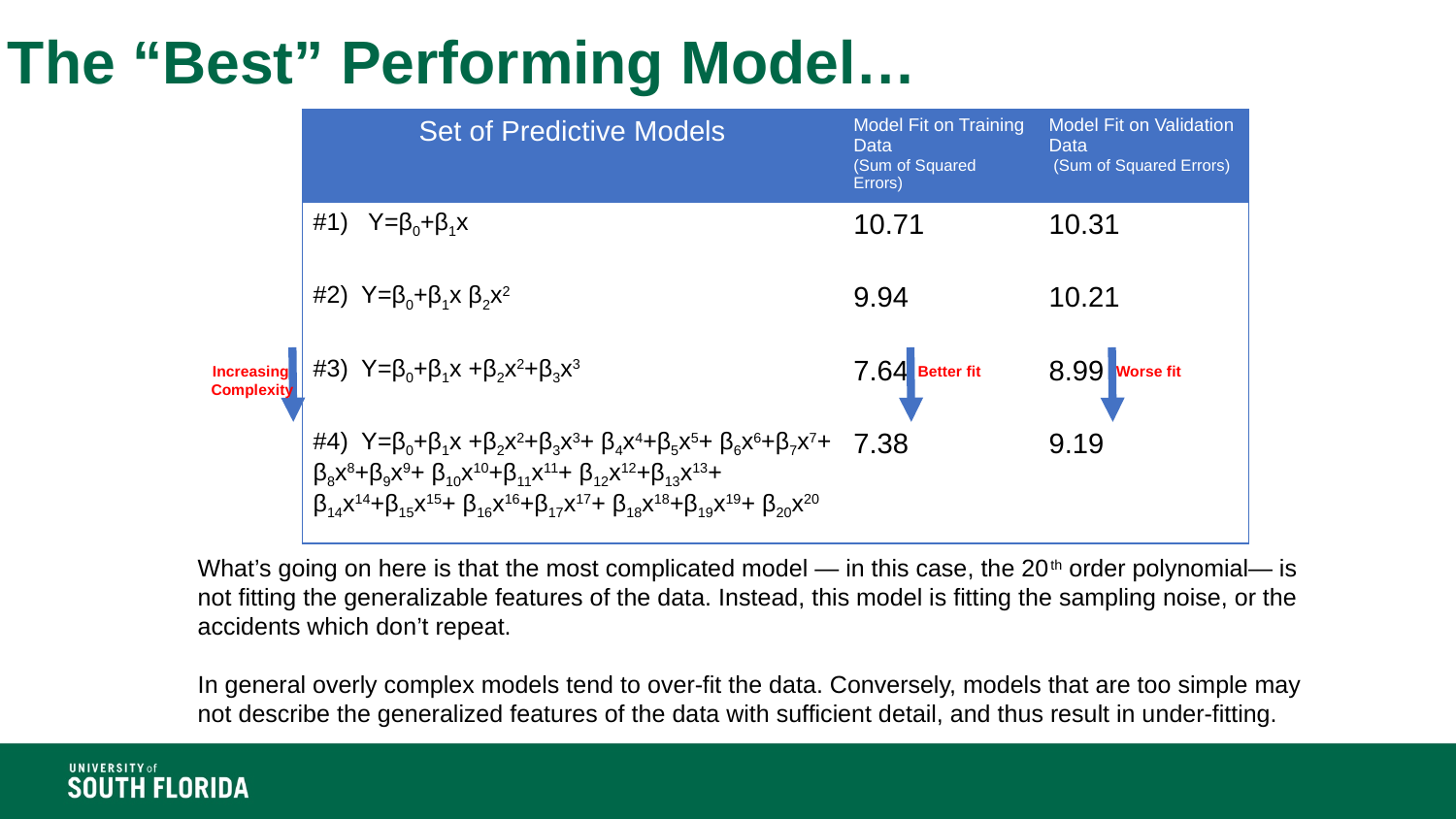

# The “Best” Performing Model…
| Set of Predictive Models | Model Fit on Training Data (Sum of Squared Errors) | Model Fit on Validation Data (Sum of Squared Errors) |
| --- | --- | --- |
| #1) Y=β0+β1x | 10.71 | 10.31 |
| #2) Y=β0+β1x β2x2 | 9.94 | 10.21 |
| #3) Y=β0+β1x +β2x2+β3x3 | 7.64 | 8.99 |
| #4) Y=β0+β1x +β2x2+β3x3+ β4x4+β5x5+ β6x6+β7x7+ β8x8+β9x9+ β10x10+β11x11+ β12x12+β13x13+ β14x14+β15x15+ β16x16+β17x17+ β18x18+β19x19+ β20x20 | 7.38 | 9.19 |
Increasing
Complexity
Better fit
Worse fit
What’s going on here is that the most complicated model — in this case, the 20th order polynomial— is not fitting the generalizable features of the data. Instead, this model is fitting the sampling noise, or the accidents which don’t repeat.

In general overly complex models tend to over-fit the data. Conversely, models that are too simple may not describe the generalized features of the data with sufficient detail, and thus result in under-fitting.